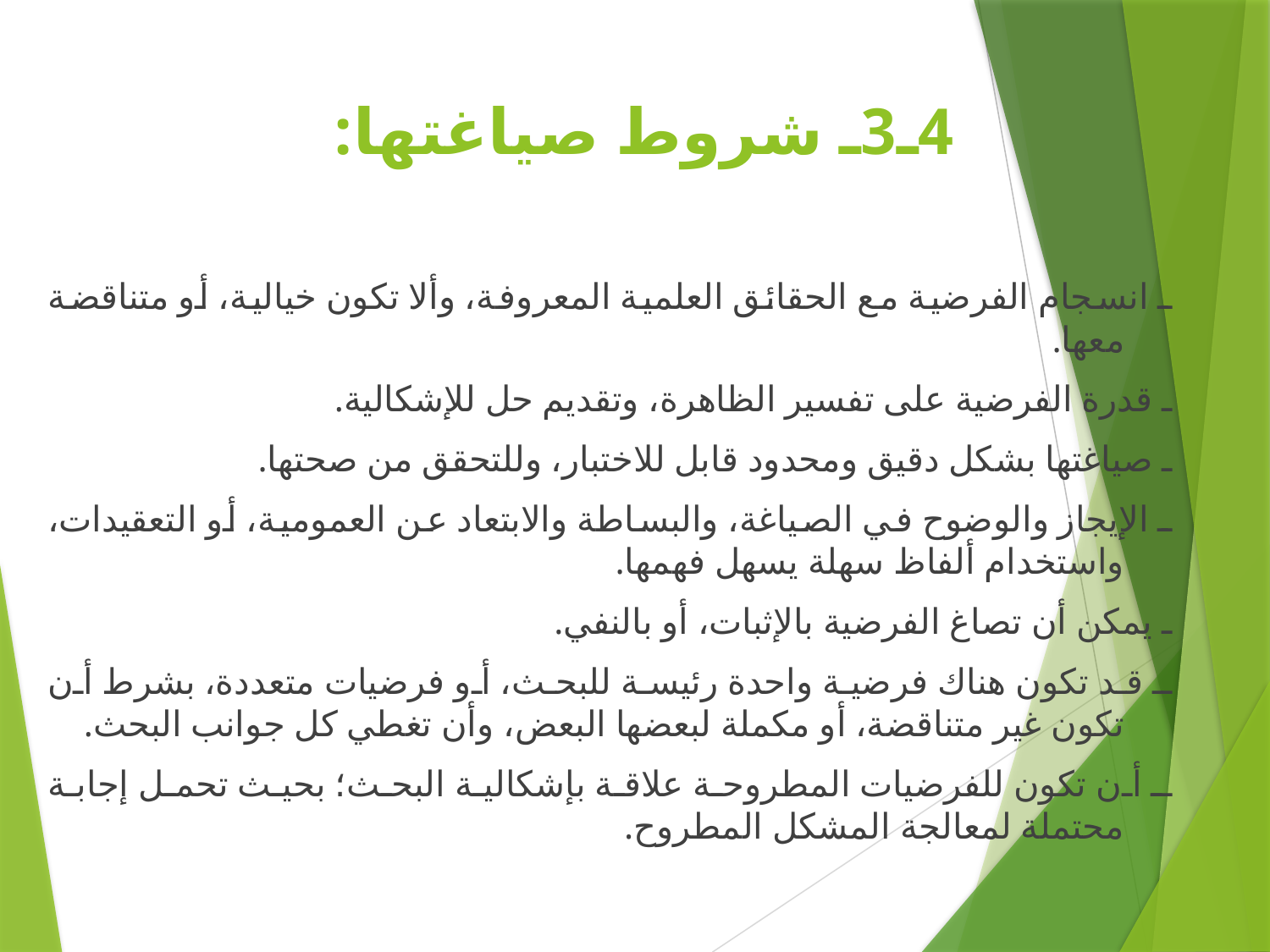

# 4ـ3ـ شروط صياغتها:
ـ انسجام الفرضية مع الحقائق العلمية المعروفة، وألا تكون خيالية، أو متناقضة معها.
ـ قدرة الفرضية على تفسير الظاهرة، وتقديم حل للإشكالية.
ـ صياغتها بشكل دقيق ومحدود قابل للاختبار، وللتحقق من صحتها.
ـ الإيجاز والوضوح في الصياغة، والبساطة والابتعاد عن العمومية، أو التعقيدات، واستخدام ألفاظ سهلة يسهل فهمها.
ـ يمكن أن تصاغ الفرضية بالإثبات، أو بالنفي.
ـ قد تكون هناك فرضية واحدة رئيسة للبحث، أو فرضيات متعددة، بشرط أن تكون غير متناقضة، أو مكملة لبعضها البعض، وأن تغطي كل جوانب البحث.
ـ أن تكون للفرضيات المطروحة علاقة بإشكالية البحث؛ بحيث تحمل إجابة محتملة لمعالجة المشكل المطروح.